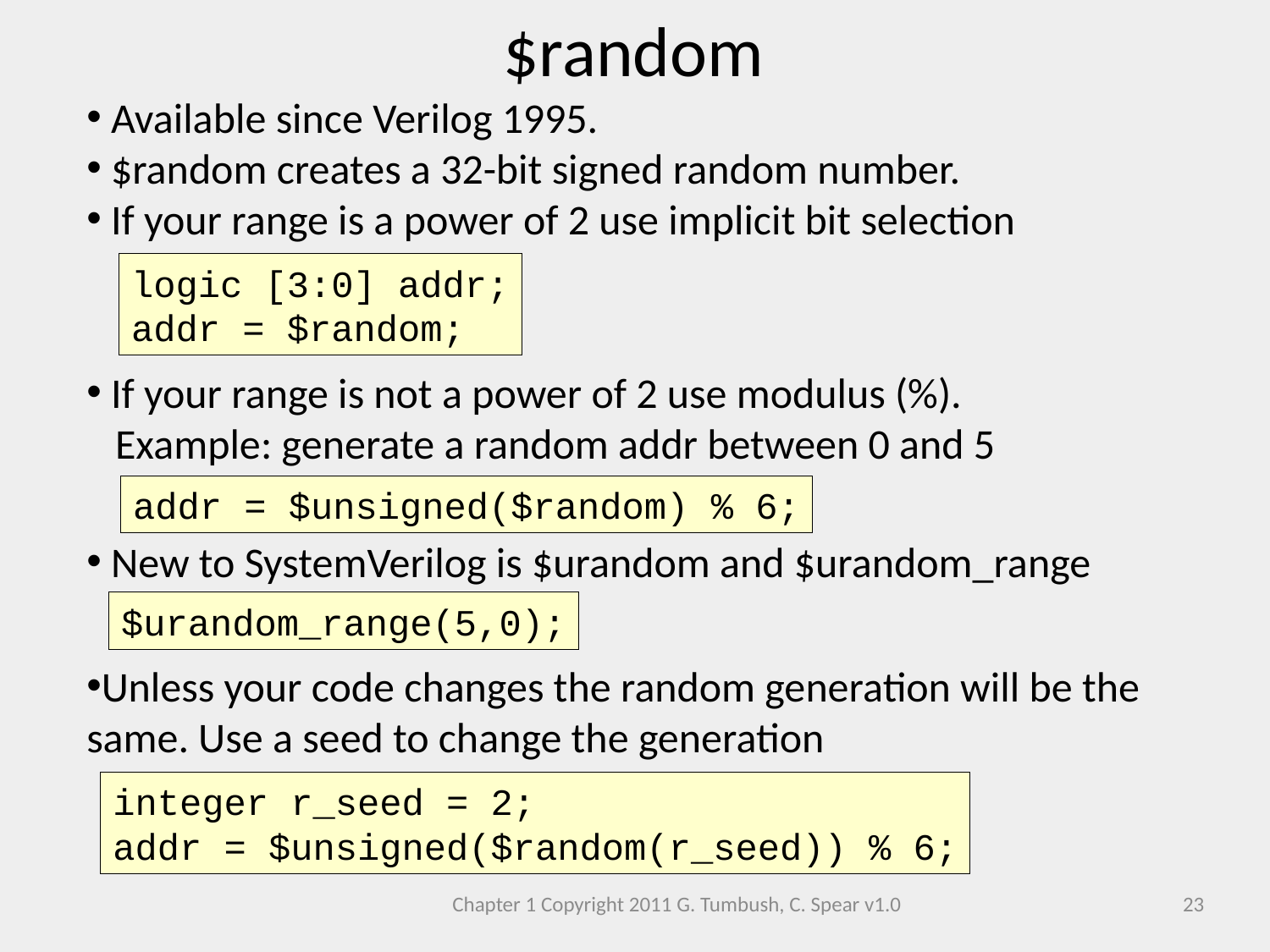

$random
 Available since Verilog 1995.
 $random creates a 32-bit signed random number.
 If your range is a power of 2 use implicit bit selection

 If your range is not a power of 2 use modulus (%).
   Example: generate a random addr between 0 and 5

 New to SystemVerilog is $urandom and $urandom_range

Unless your code changes the random generation will be the same. Use a seed to change the generation
logic [3:0] addr;
addr = $random;
addr = $unsigned($random) % 6;
$urandom_range(5,0);
integer r_seed = 2;
addr = $unsigned($random(r_seed)) % 6;
Chapter 1 Copyright 2011 G. Tumbush, C. Spear v1.0
23